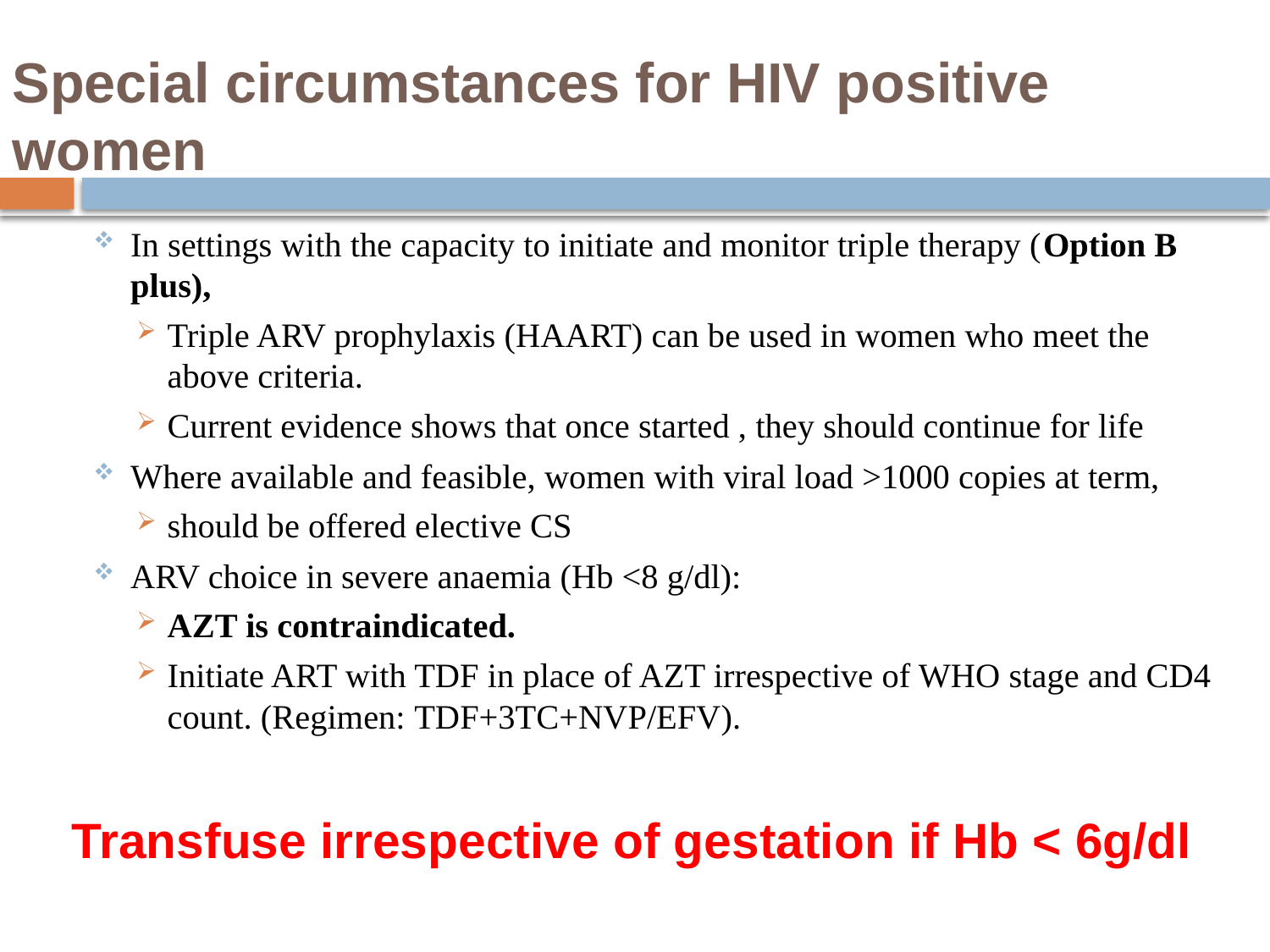

# Special circumstances for HIV positive women
In settings with the capacity to initiate and monitor triple therapy (Option B plus),
Triple ARV prophylaxis (HAART) can be used in women who meet the above criteria.
Current evidence shows that once started , they should continue for life
Where available and feasible, women with viral load >1000 copies at term,
should be offered elective CS
ARV choice in severe anaemia (Hb <8 g/dl):
AZT is contraindicated.
Initiate ART with TDF in place of AZT irrespective of WHO stage and CD4 count. (Regimen: TDF+3TC+NVP/EFV).

  Transfuse irrespective of gestation if Hb < 6g/dl